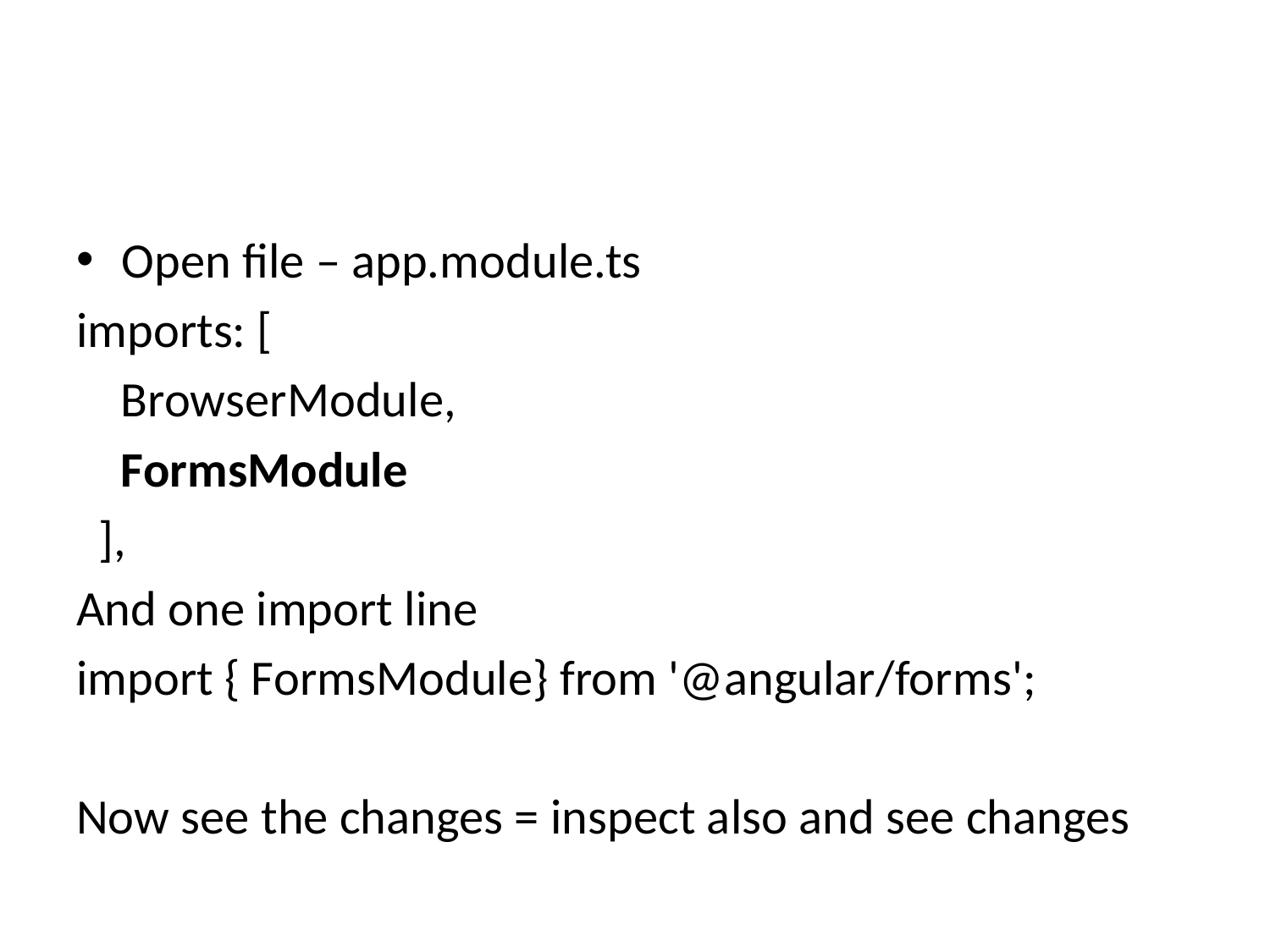

#
Open file – app.module.ts
imports: [
    BrowserModule,
    FormsModule
  ],
And one import line
import { FormsModule} from '@angular/forms';

Now see the changes = inspect also and see changes